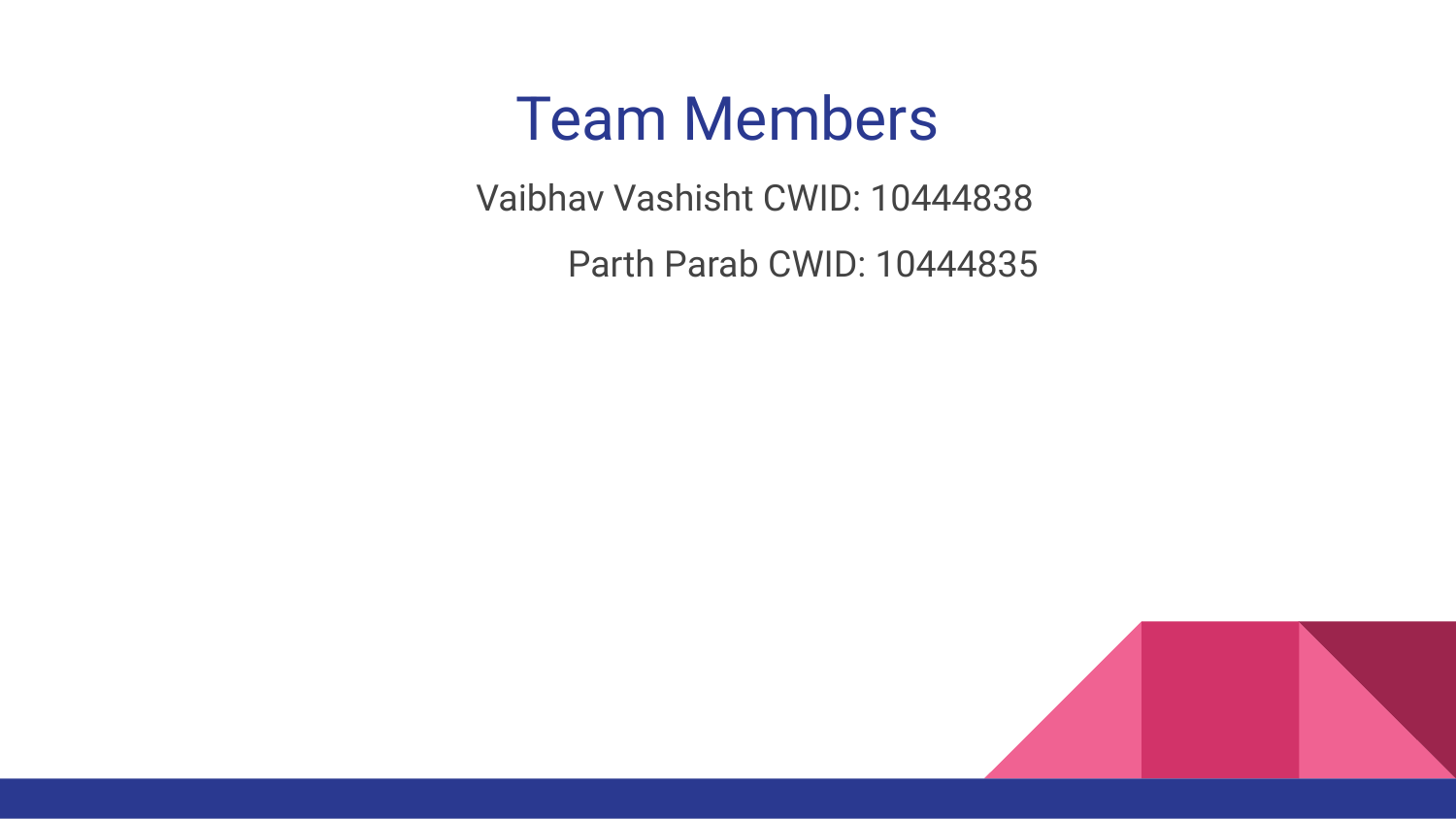

# Team Members
Vaibhav Vashisht CWID: 10444838
Parth Parab CWID: 10444835